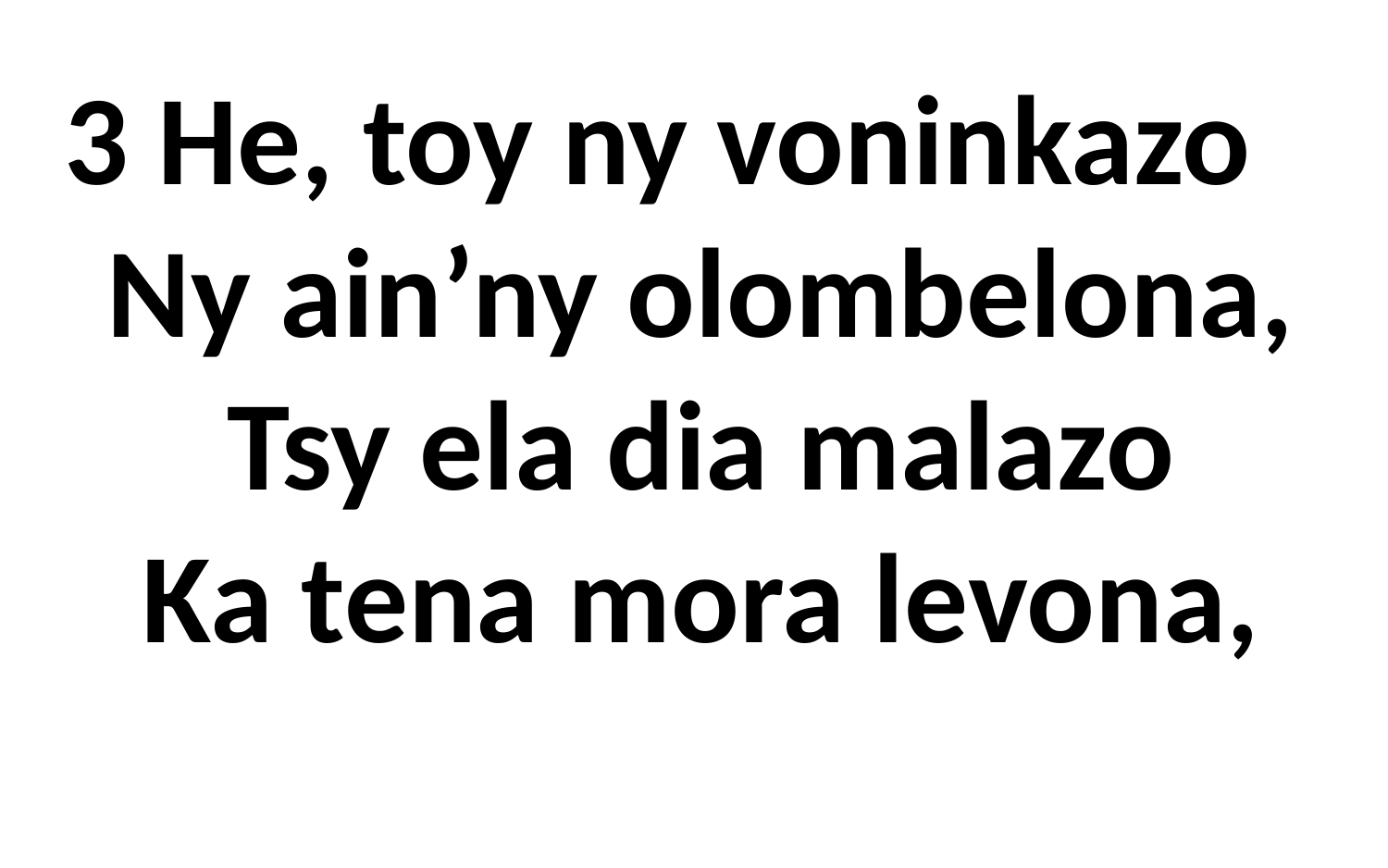

# 3 He, toy ny voninkazo Ny ain’ny olombelona, Tsy ela dia malazo Ka tena mora levona,